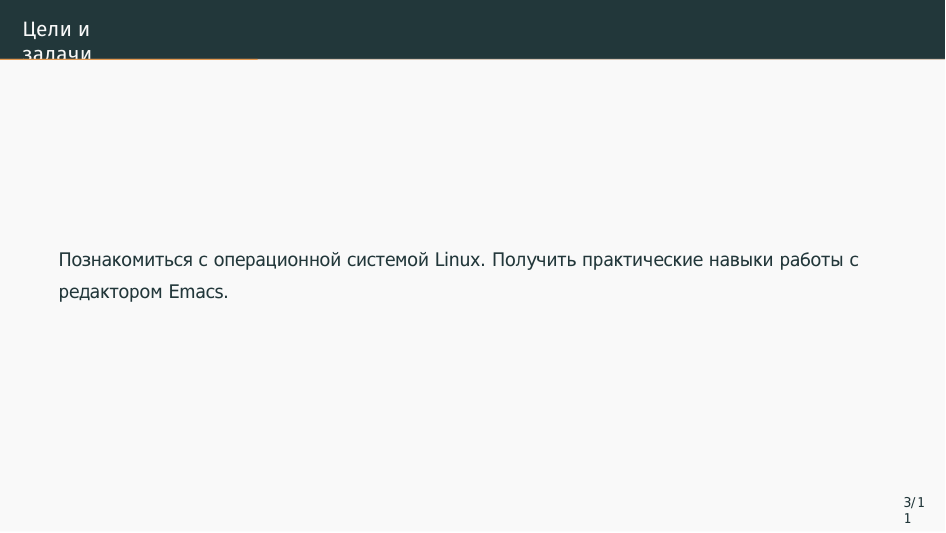

Цели и задачи

Познакомиться с операционной системой Linux. Получить практические навыки работы с редактором Emacs.
3/11